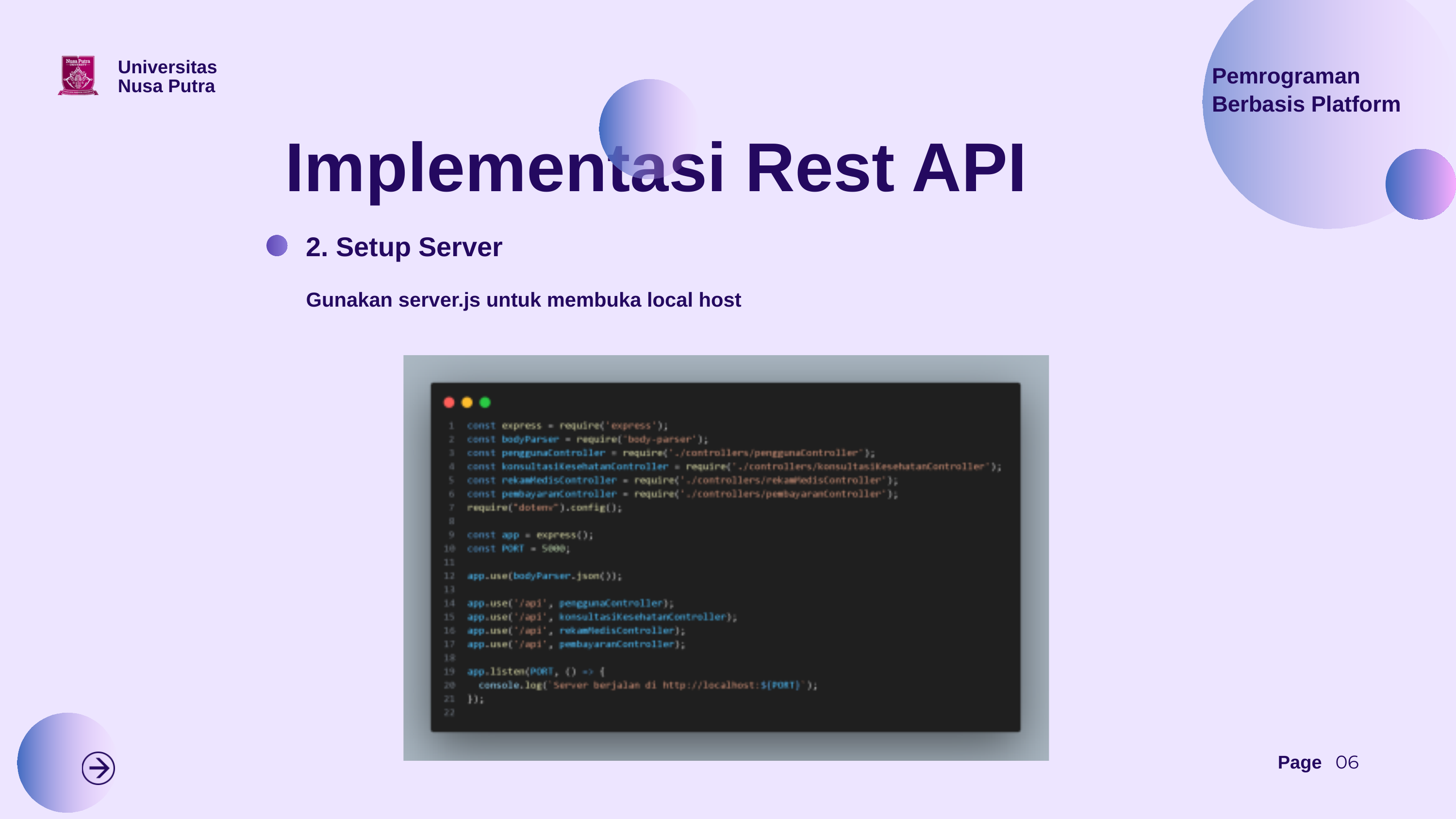

Universitas Nusa Putra
Pemrograman Berbasis Platform

Implementasi Rest API

2. Setup Server

Gunakan server.js untuk membuka local host

Page
06